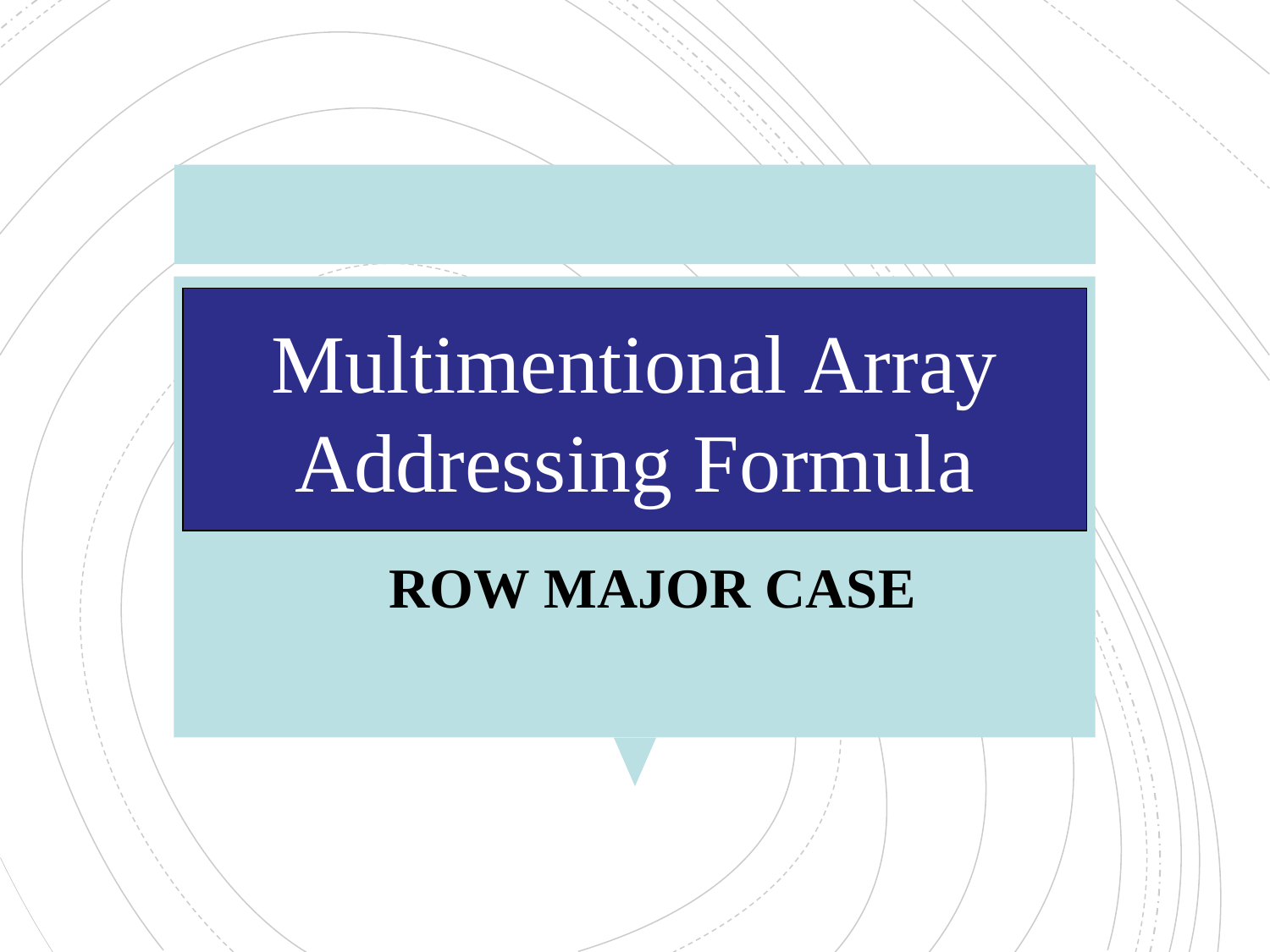

# Multimentional Array Addressing Formula
ROW MAJOR CASE